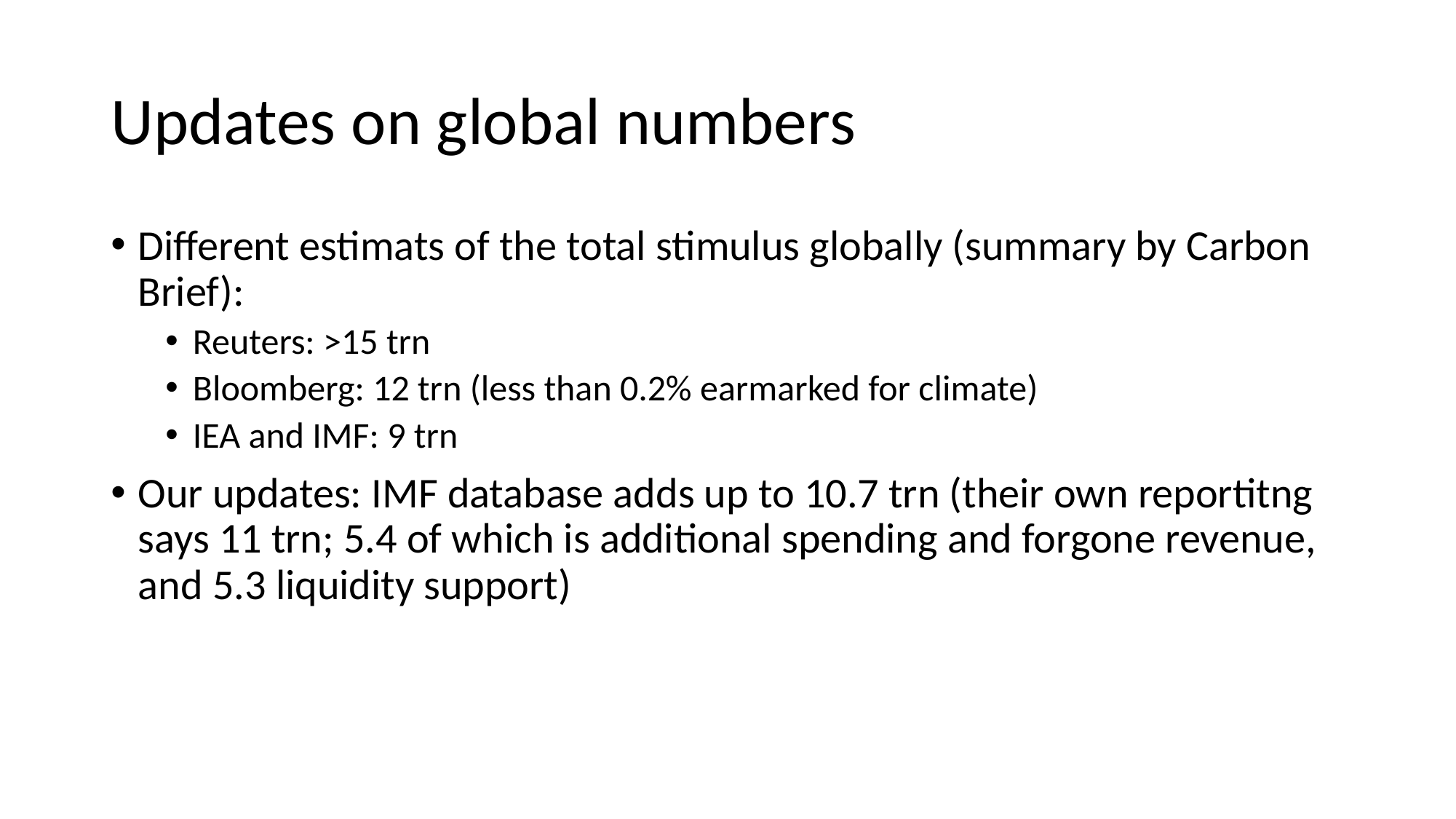

# Updates on global numbers
Different estimats of the total stimulus globally (summary by Carbon Brief):
Reuters: >15 trn
Bloomberg: 12 trn (less than 0.2% earmarked for climate)
IEA and IMF: 9 trn
Our updates: IMF database adds up to 10.7 trn (their own reportitng says 11 trn; 5.4 of which is additional spending and forgone revenue, and 5.3 liquidity support)